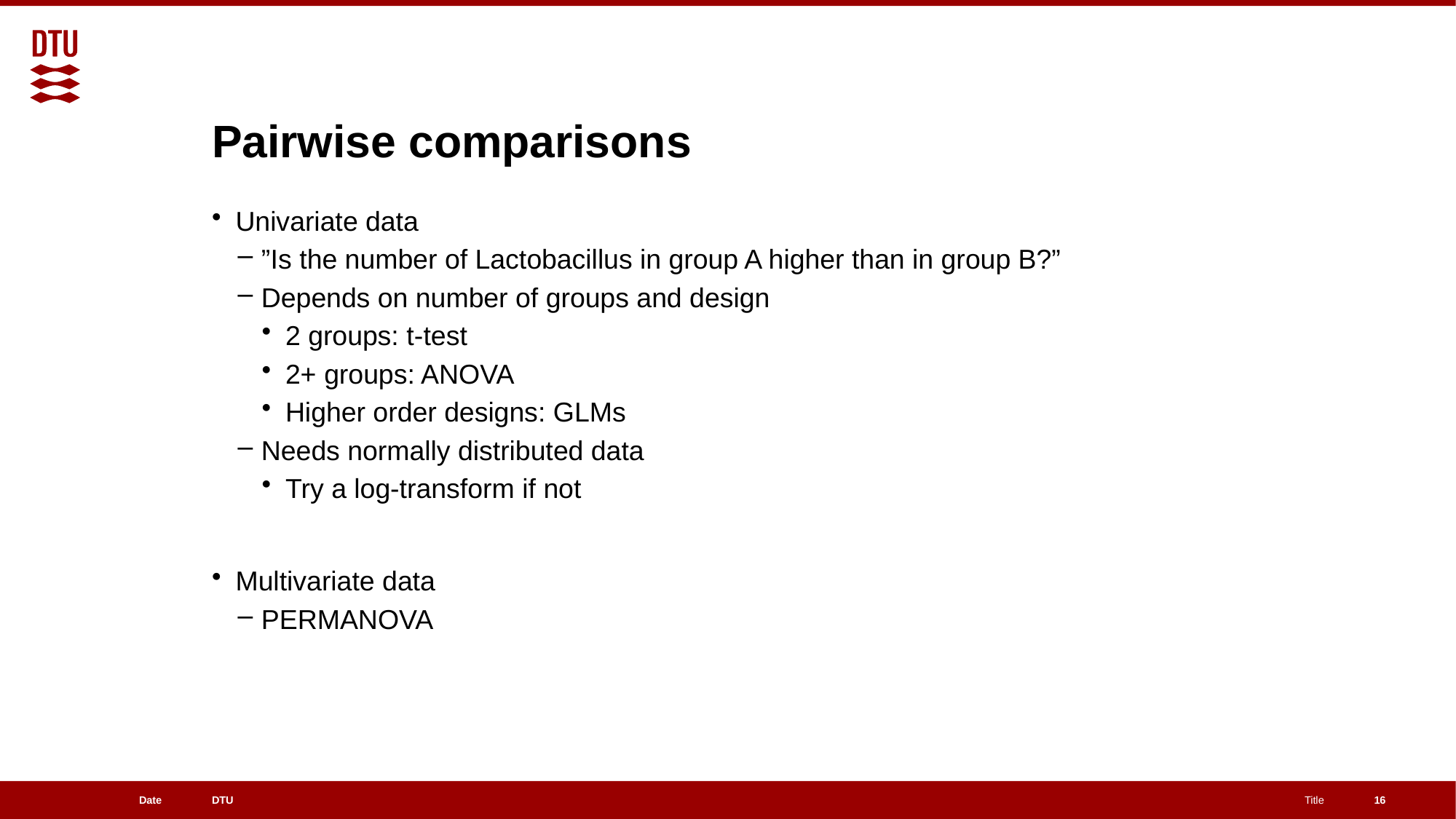

# Pairwise comparisons
Univariate data
”Is the number of Lactobacillus in group A higher than in group B?”
Depends on number of groups and design
2 groups: t-test
2+ groups: ANOVA
Higher order designs: GLMs
Needs normally distributed data
Try a log-transform if not

Multivariate data
PERMANOVA
16